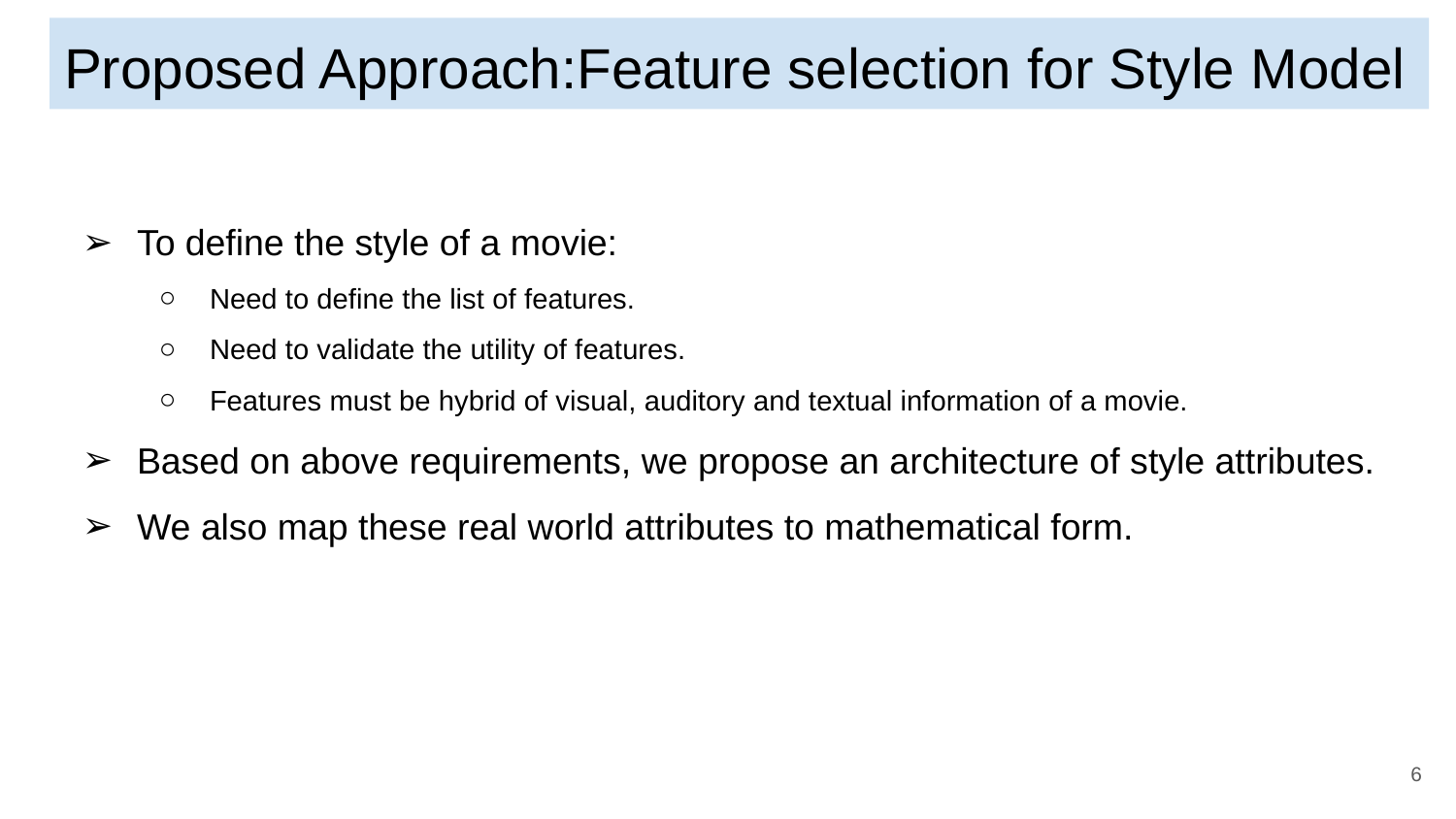

# Proposed Approach:Feature selection for Style Model
To define the style of a movie:
Need to define the list of features.
Need to validate the utility of features.
Features must be hybrid of visual, auditory and textual information of a movie.
Based on above requirements, we propose an architecture of style attributes.
We also map these real world attributes to mathematical form.
6